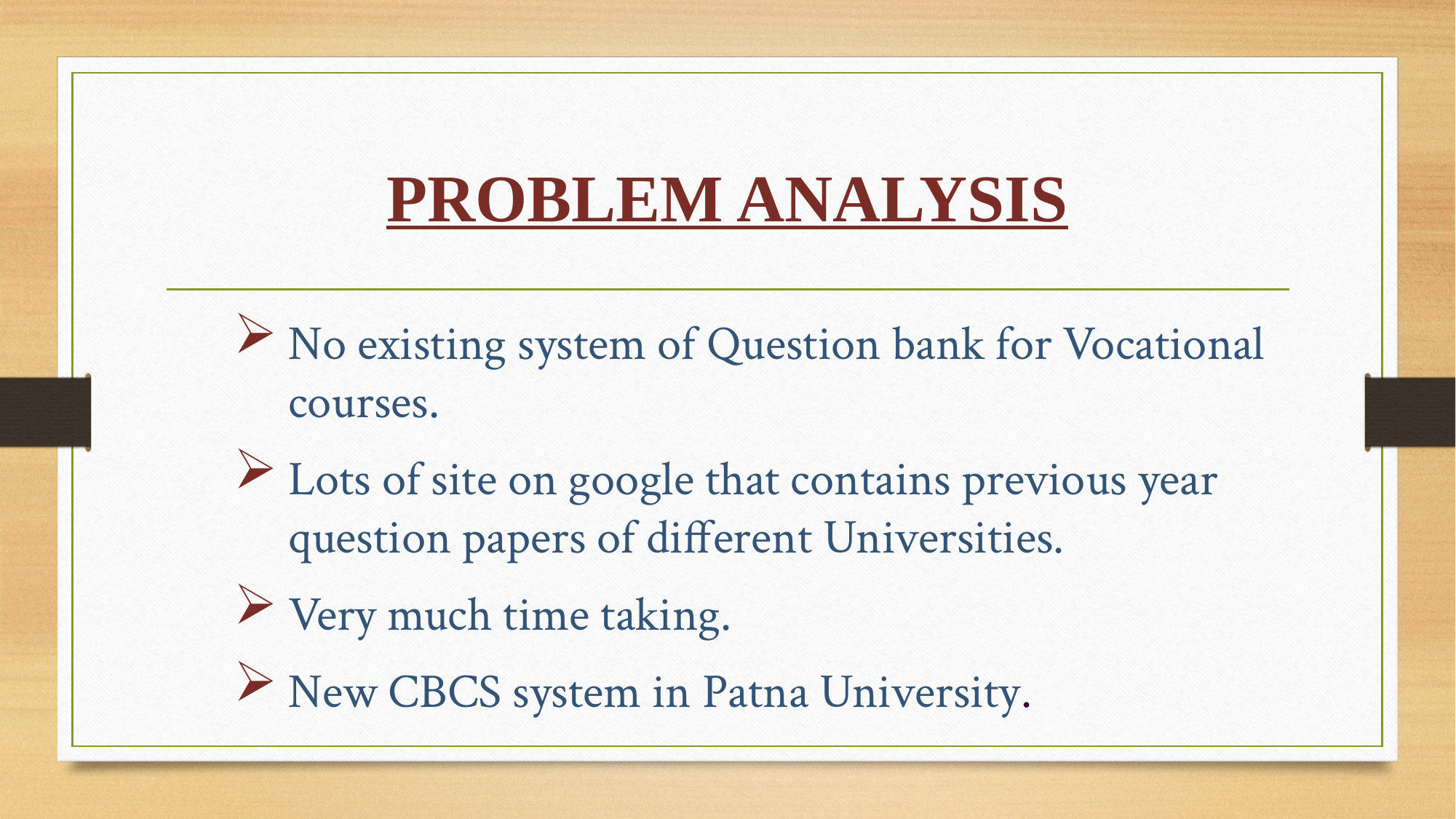

# PROBLEM ANALYSIS
No existing system of Question bank for Vocational courses.
Lots of site on google that contains previous year question papers of different Universities.
Very much time taking.
New CBCS system in Patna University.